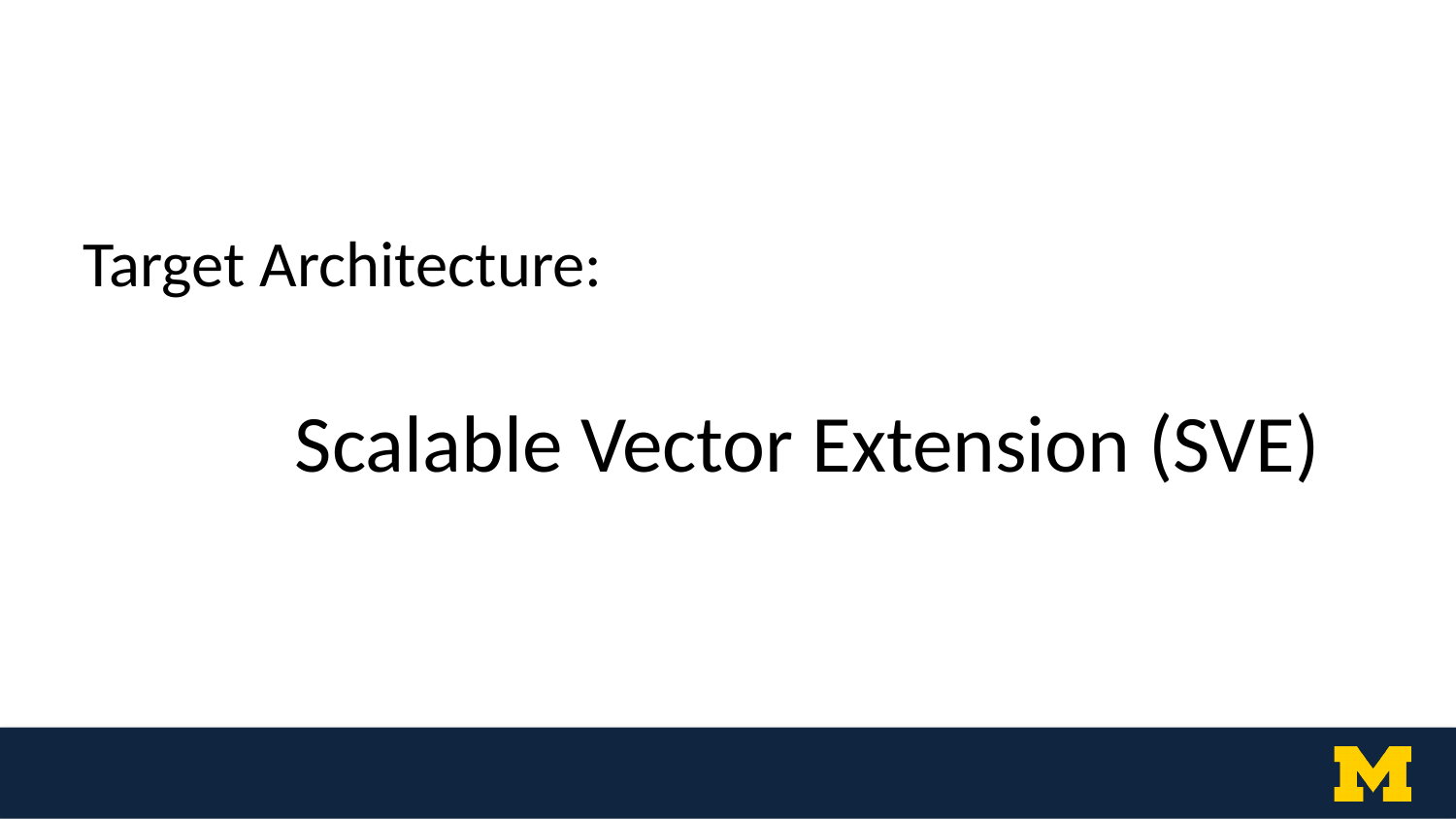

# Target Architecture:
Scalable Vector Extension (SVE)